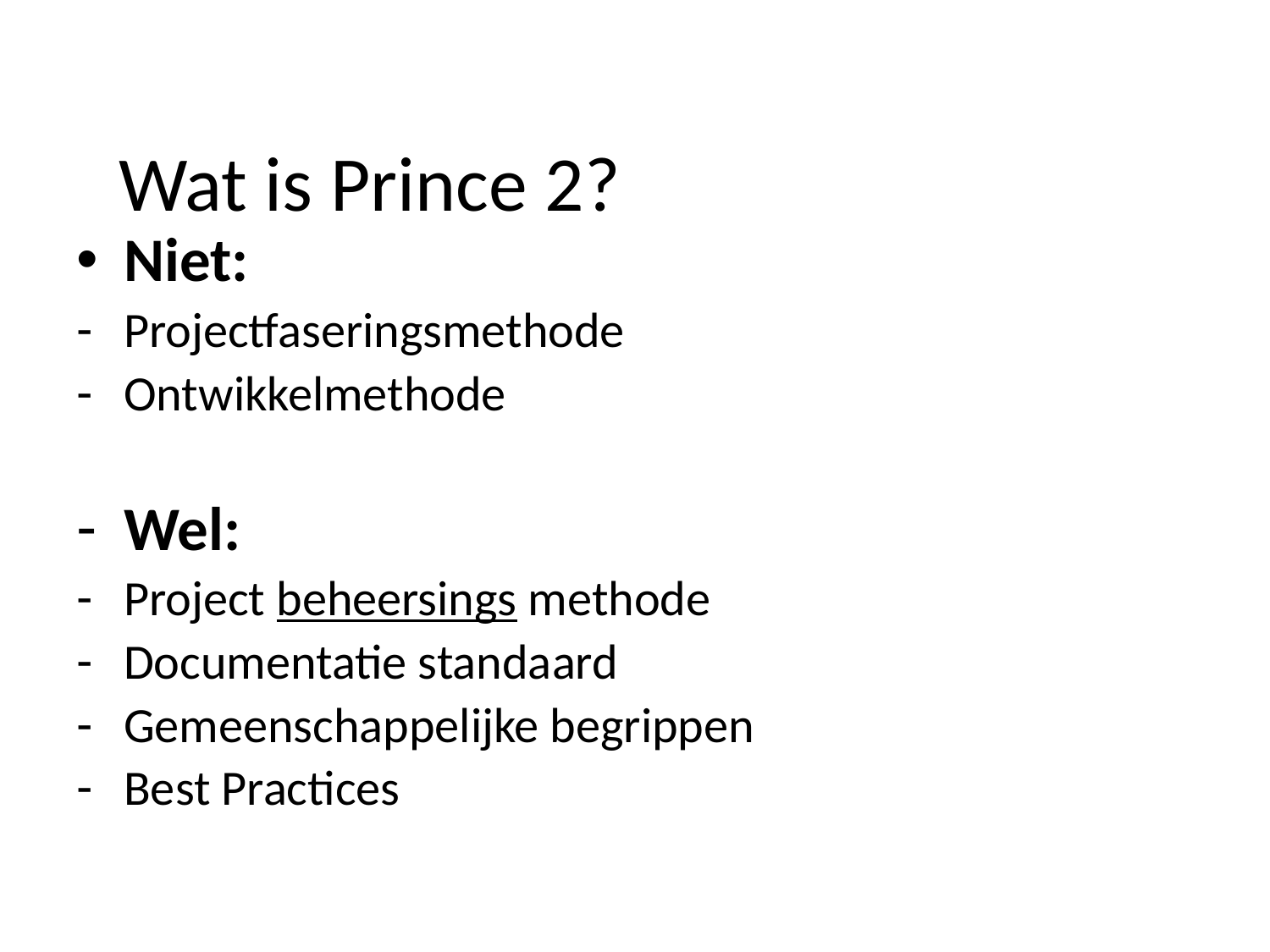

# Wat is Prince 2?
Niet:
Projectfaseringsmethode
Ontwikkelmethode

Wel:
Project beheersings methode
Documentatie standaard
Gemeenschappelijke begrippen
Best Practices